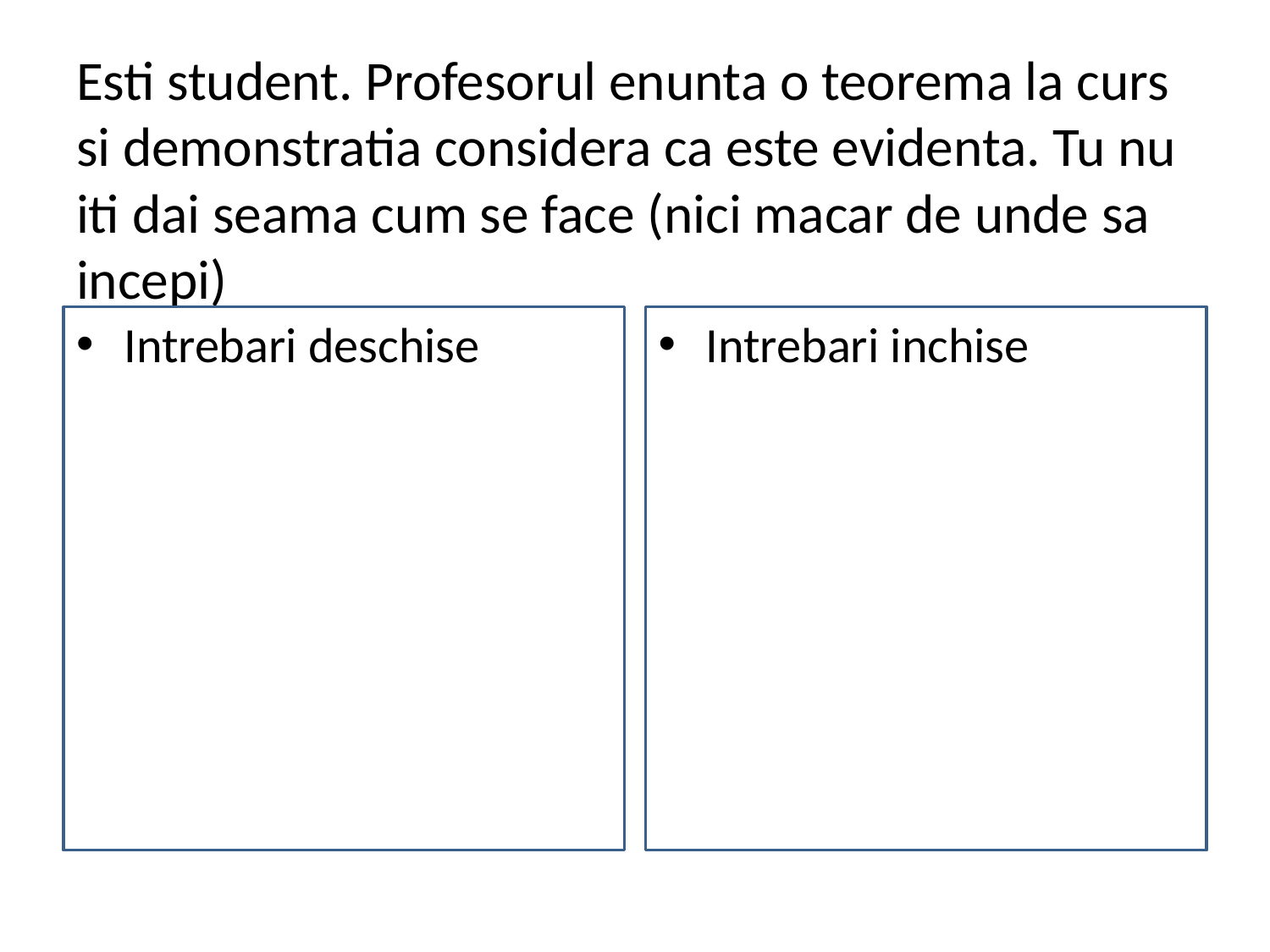

# Esti student. Profesorul enunta o teorema la curs si demonstratia considera ca este evidenta. Tu nu iti dai seama cum se face (nici macar de unde sa incepi)
Intrebari deschise
Intrebari inchise